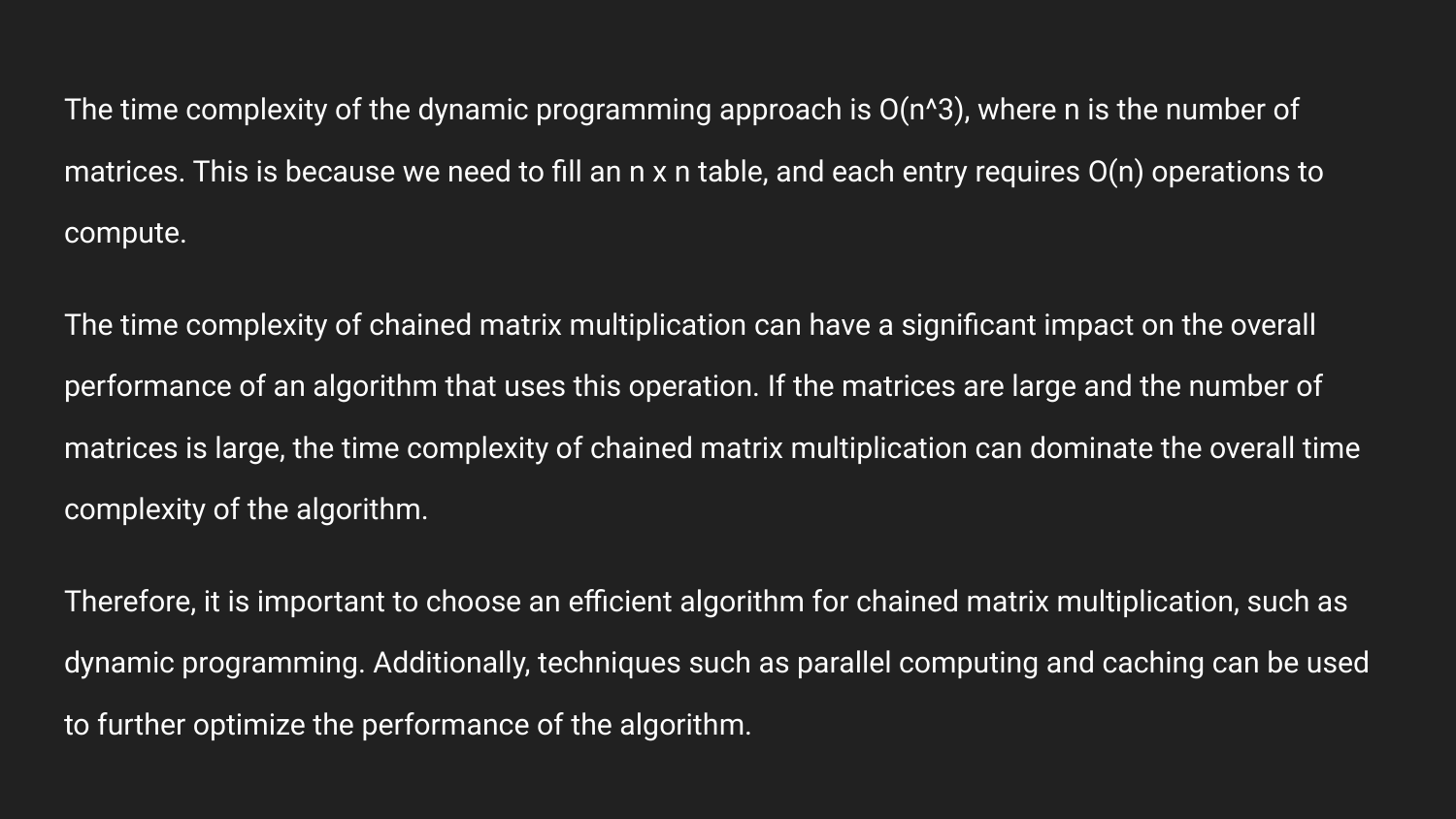

The time complexity of the dynamic programming approach is O(n^3), where n is the number of matrices. This is because we need to fill an n x n table, and each entry requires O(n) operations to compute.
The time complexity of chained matrix multiplication can have a significant impact on the overall performance of an algorithm that uses this operation. If the matrices are large and the number of matrices is large, the time complexity of chained matrix multiplication can dominate the overall time complexity of the algorithm.
Therefore, it is important to choose an efficient algorithm for chained matrix multiplication, such as dynamic programming. Additionally, techniques such as parallel computing and caching can be used to further optimize the performance of the algorithm.

#